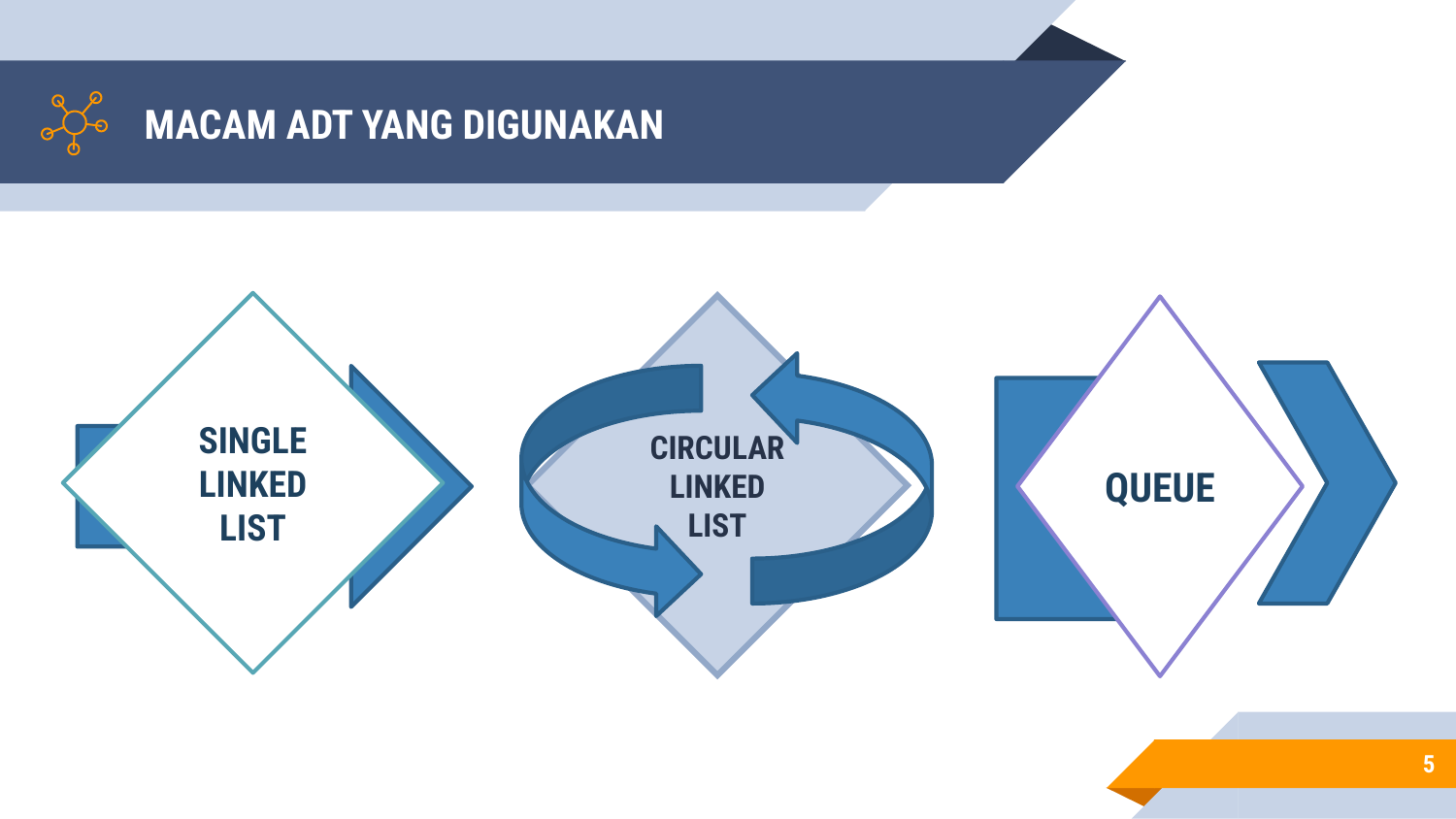

# MACAM ADT YANG DIGUNAKAN

SINGLE LINKED LIST
CIRCULAR LINKED LIST
QUEUE

5